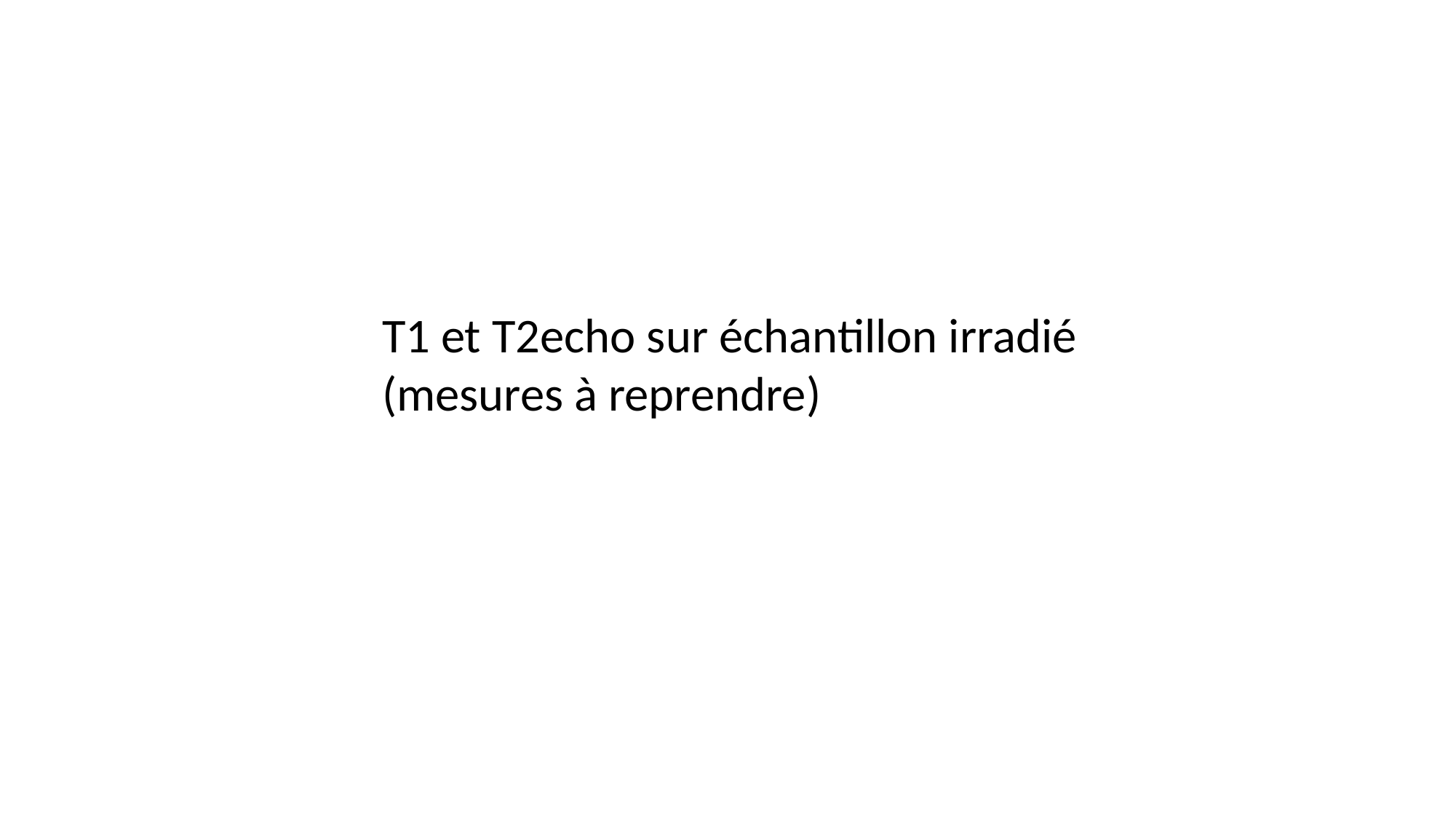

T1 et T2echo sur échantillon irradié
(mesures à reprendre)